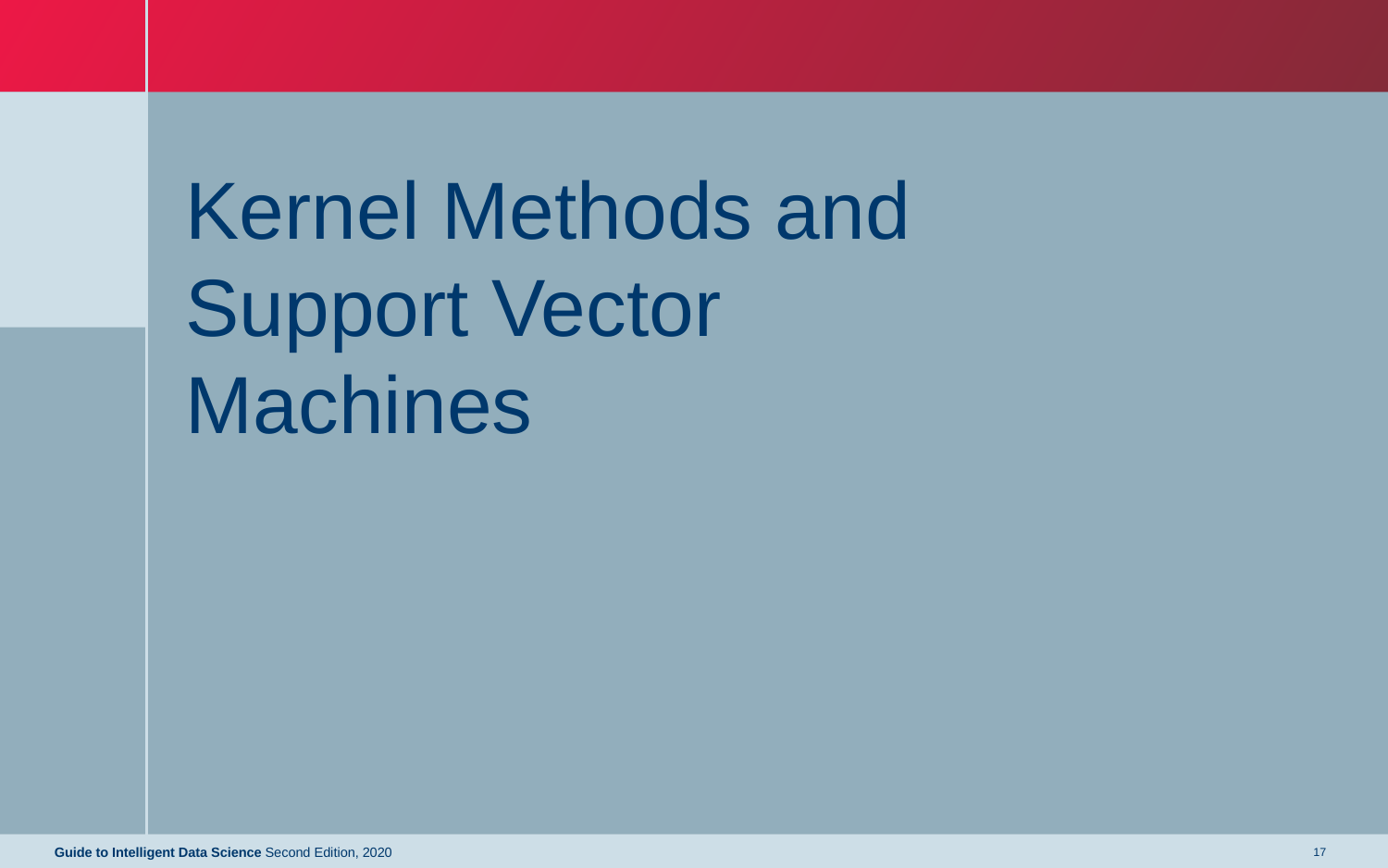

# Kernel Methods and Support Vector Machines
Guide to Intelligent Data Science Second Edition, 2020
17